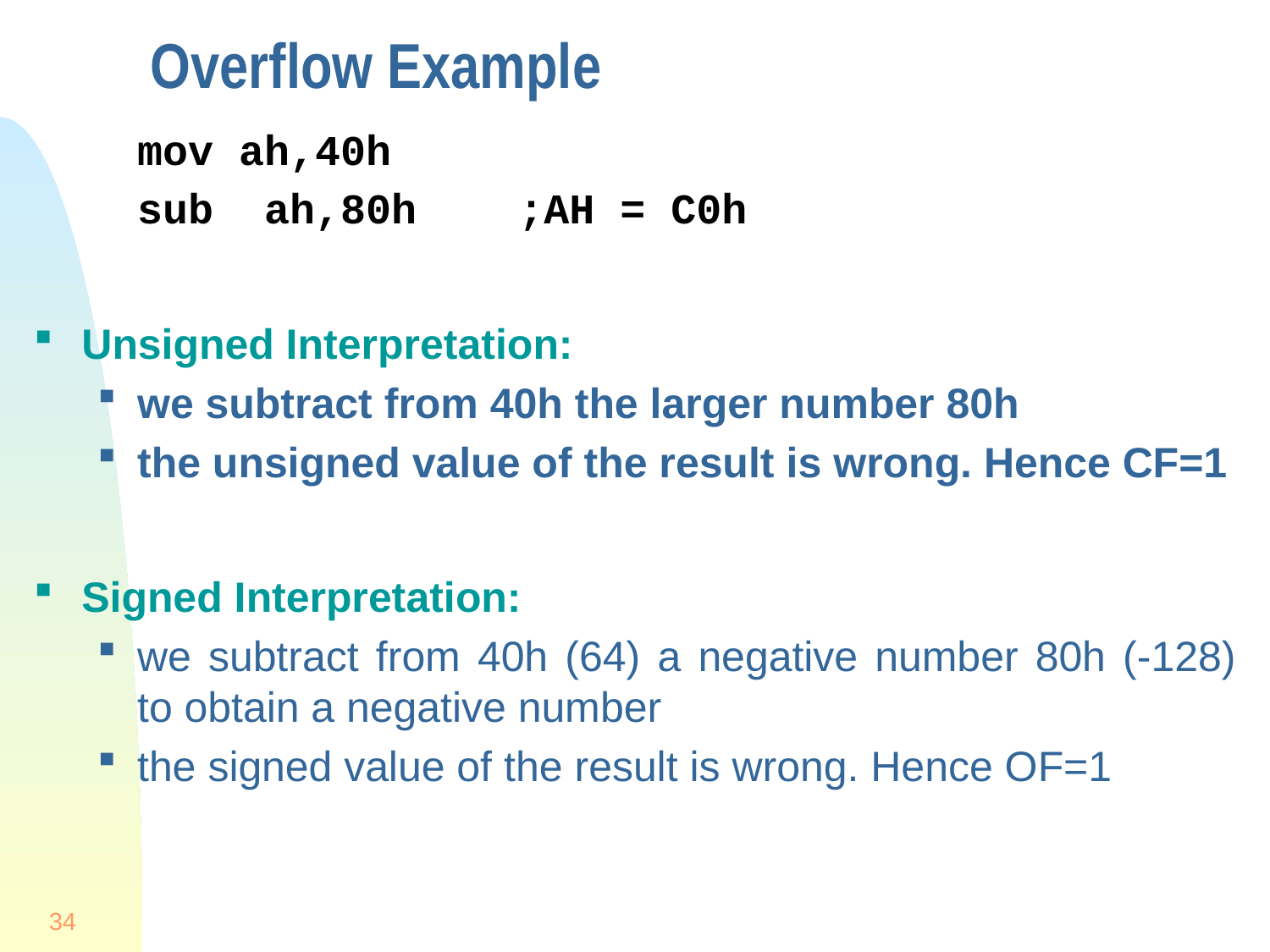

# Overflow Example
mov ah,40h
sub  ah,80h    ;AH = C0h

Unsigned Interpretation:
we subtract from 40h the larger number 80h
the unsigned value of the result is wrong. Hence CF=1

Signed Interpretation:
we subtract from 40h (64) a negative number 80h (-128) to obtain a negative number
the signed value of the result is wrong. Hence OF=1
34